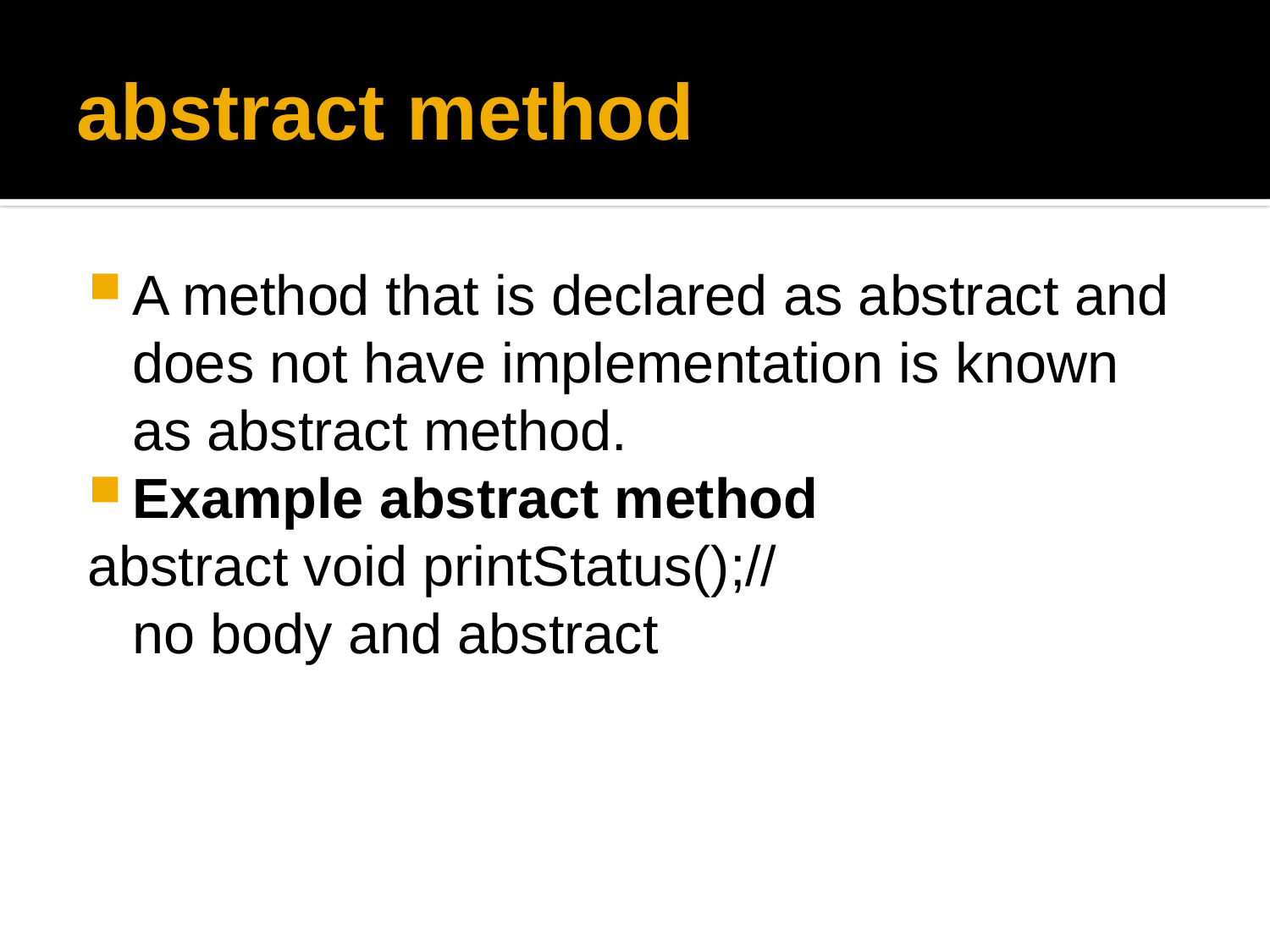

# abstract method
A method that is declared as abstract and does not have implementation is known as abstract method.
Example abstract method
abstract void printStatus();//no body and abstract